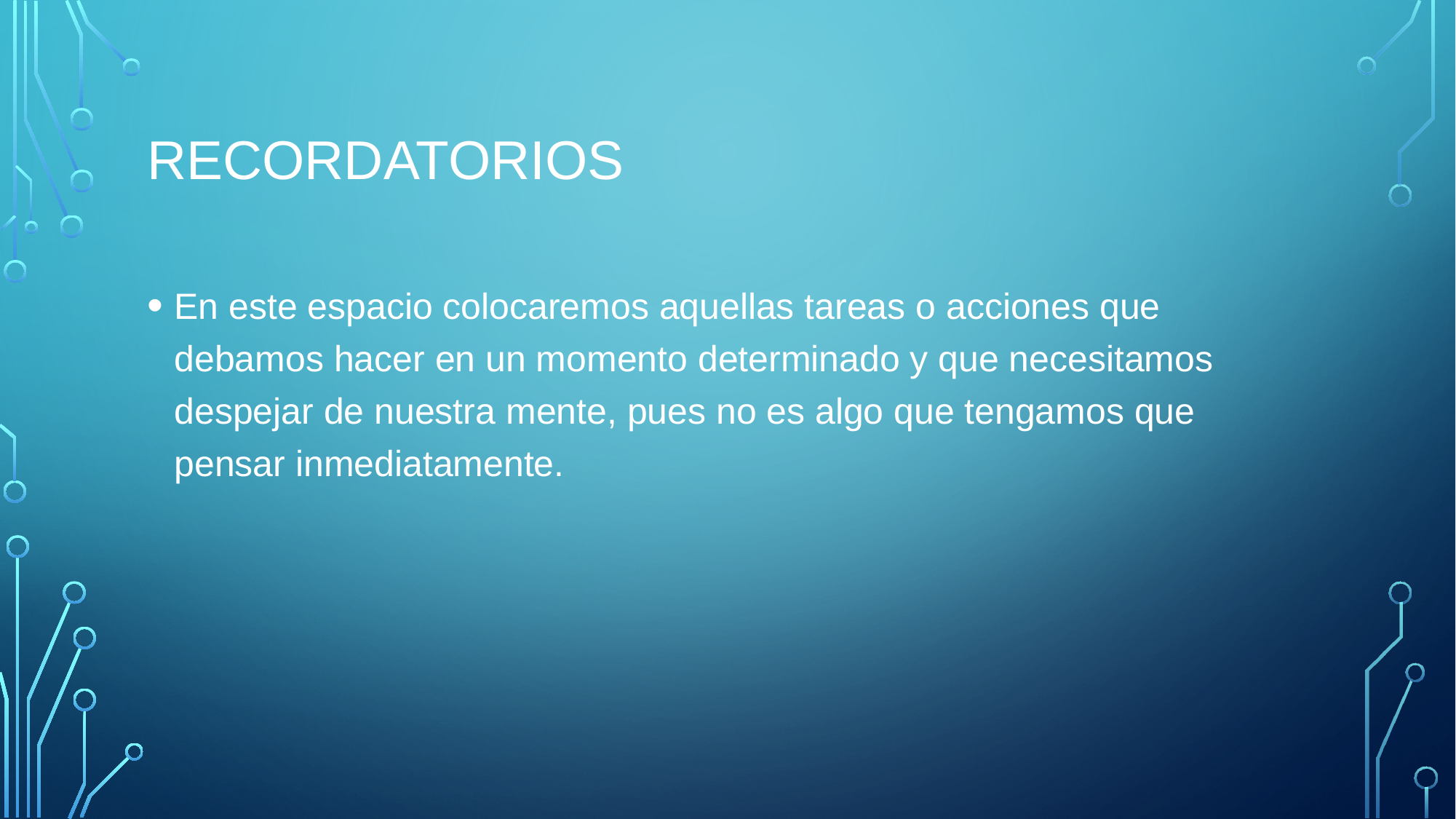

# recordatorios
En este espacio colocaremos aquellas tareas o acciones que debamos hacer en un momento determinado y que necesitamos despejar de nuestra mente, pues no es algo que tengamos que pensar inmediatamente.